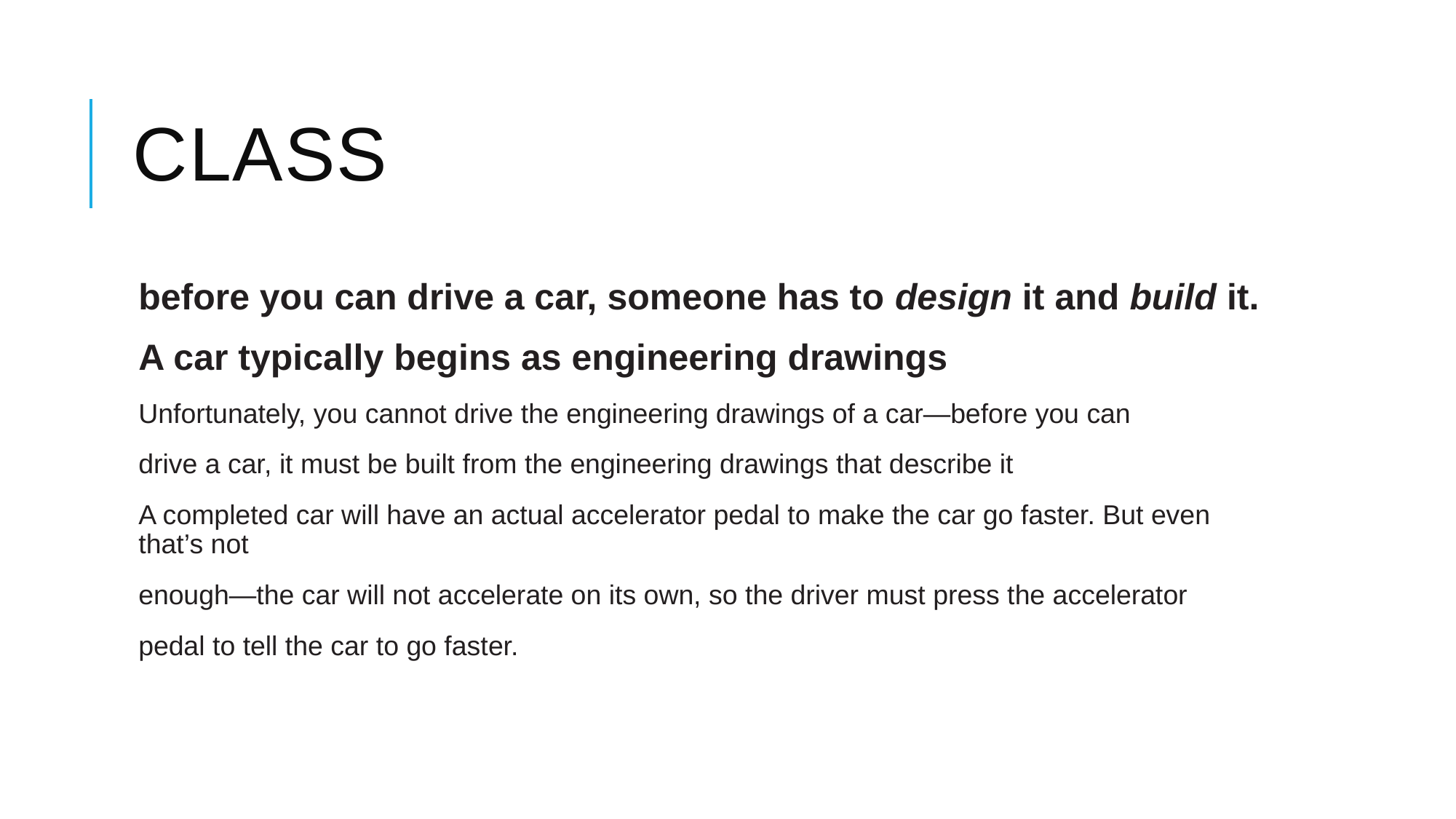

# Class
before you can drive a car, someone has to design it and build it.
A car typically begins as engineering drawings
Unfortunately, you cannot drive the engineering drawings of a car—before you can
drive a car, it must be built from the engineering drawings that describe it
A completed car will have an actual accelerator pedal to make the car go faster. But even that’s not
enough—the car will not accelerate on its own, so the driver must press the accelerator
pedal to tell the car to go faster.